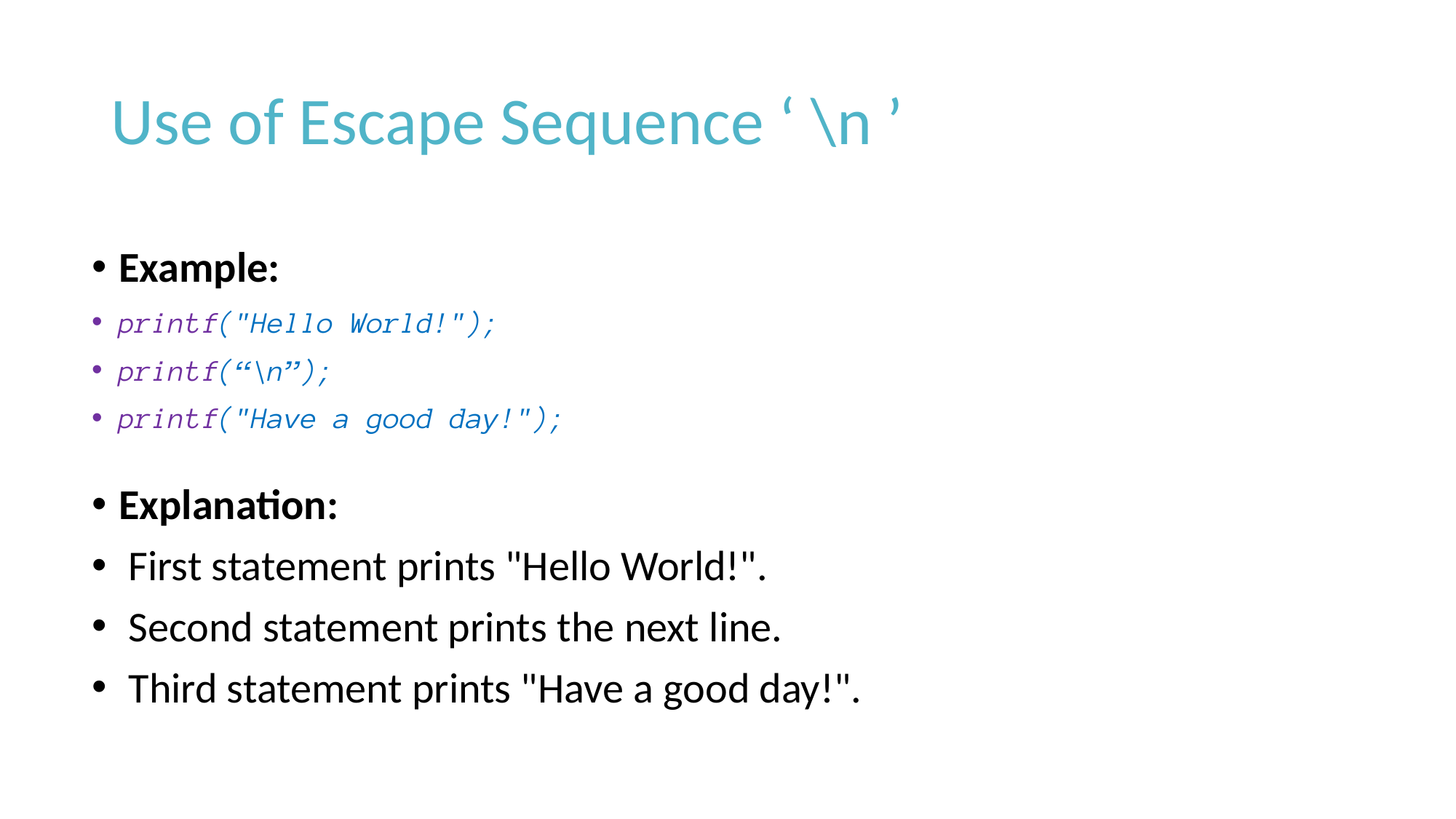

# Use of Escape Sequence ‘ \n ’
Example:
printf("Hello World!");
printf(“\n”);
printf("Have a good day!");

Explanation:
 First statement prints "Hello World!".
 Second statement prints the next line.
 Third statement prints "Have a good day!".